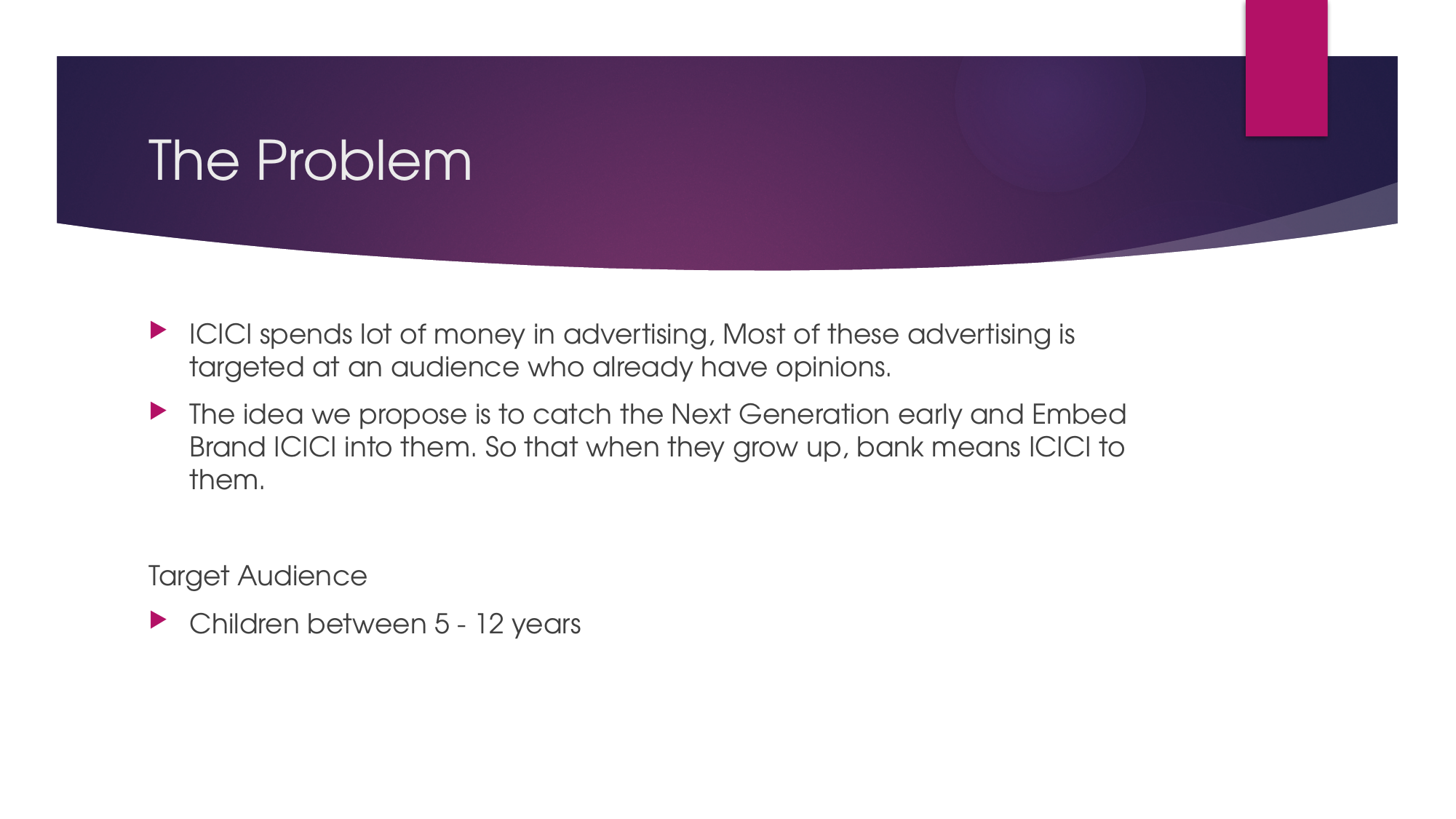

# The Problem
ICICI spends lot of money in advertising, Most of these advertising is targeted at an audience who already have opinions.
The idea we propose is to catch the Next Generation early and Embed Brand ICICI into them. So that when they grow up, bank means ICICI to them.

Target Audience
Children between 5 - 12 years